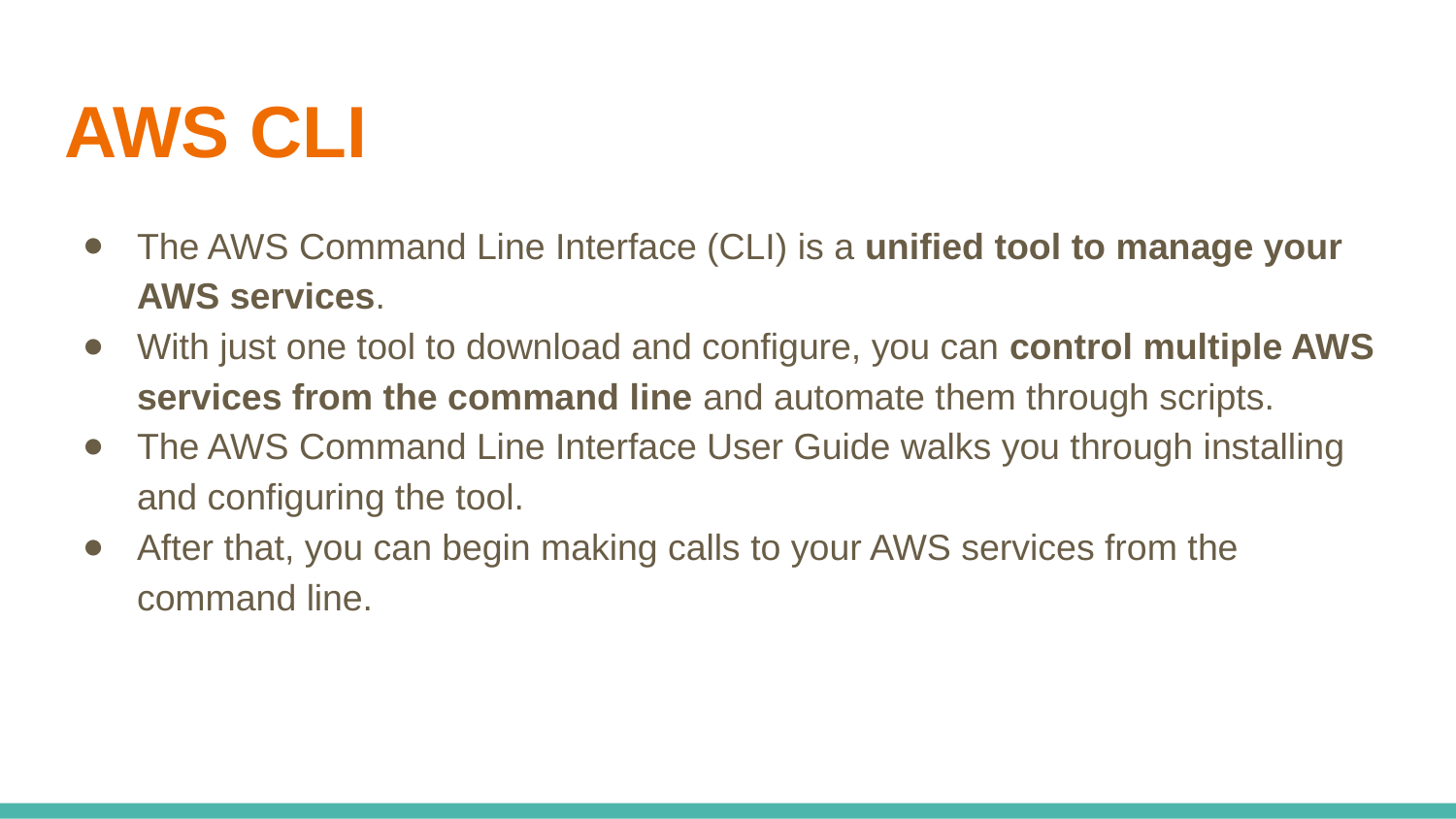

# AWS CLI
The AWS Command Line Interface (CLI) is a unified tool to manage your AWS services.
With just one tool to download and configure, you can control multiple AWS services from the command line and automate them through scripts.
The AWS Command Line Interface User Guide walks you through installing and configuring the tool.
After that, you can begin making calls to your AWS services from the command line.